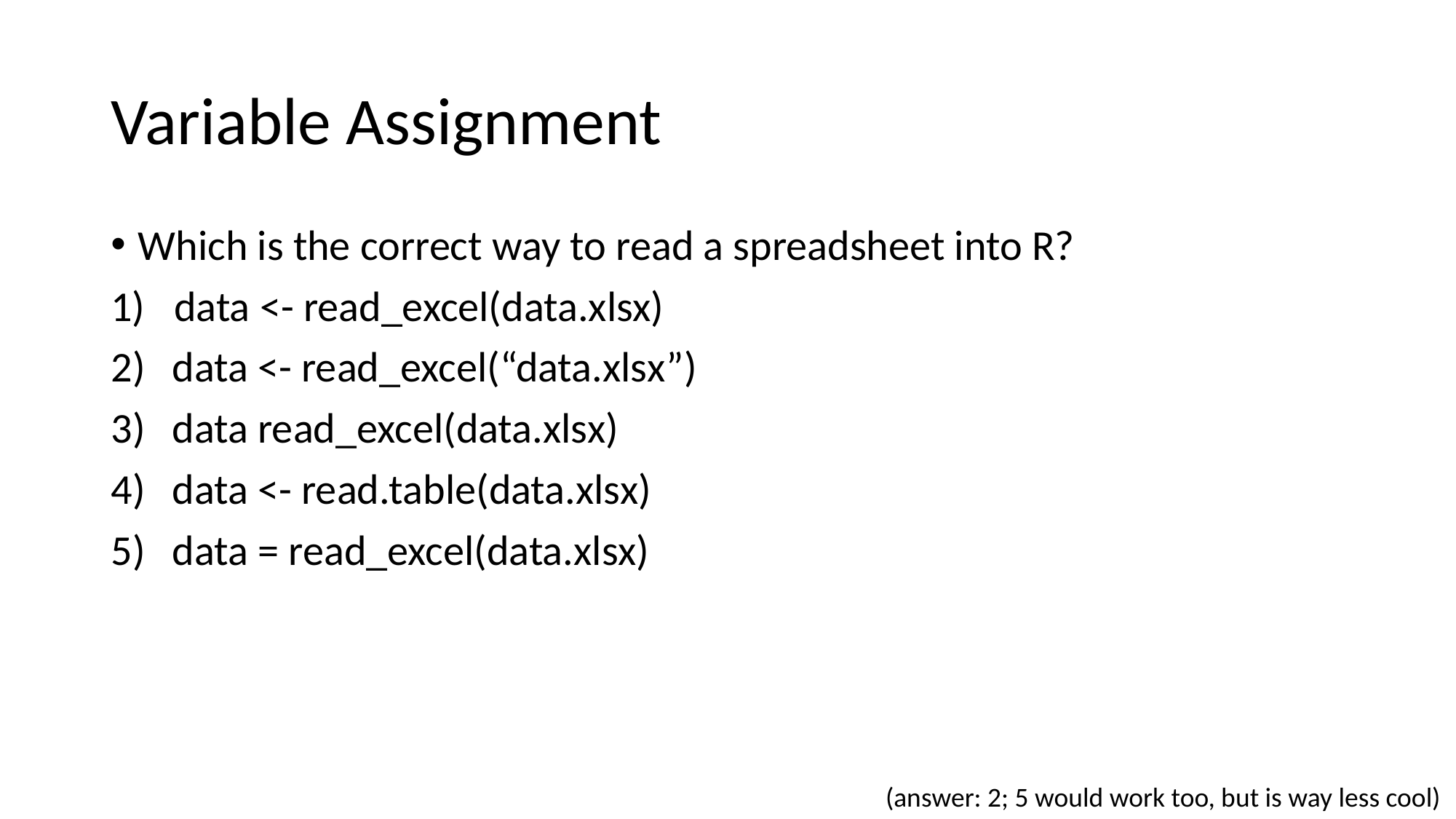

# Variable Assignment
Which is the correct way to read a spreadsheet into R?
1)   data <- read_excel(data.xlsx)
data <- read_excel(“data.xlsx”)
data read_excel(data.xlsx)
data <- read.table(data.xlsx)
data = read_excel(data.xlsx)

(answer: 2; 5 would work too, but is way less cool)